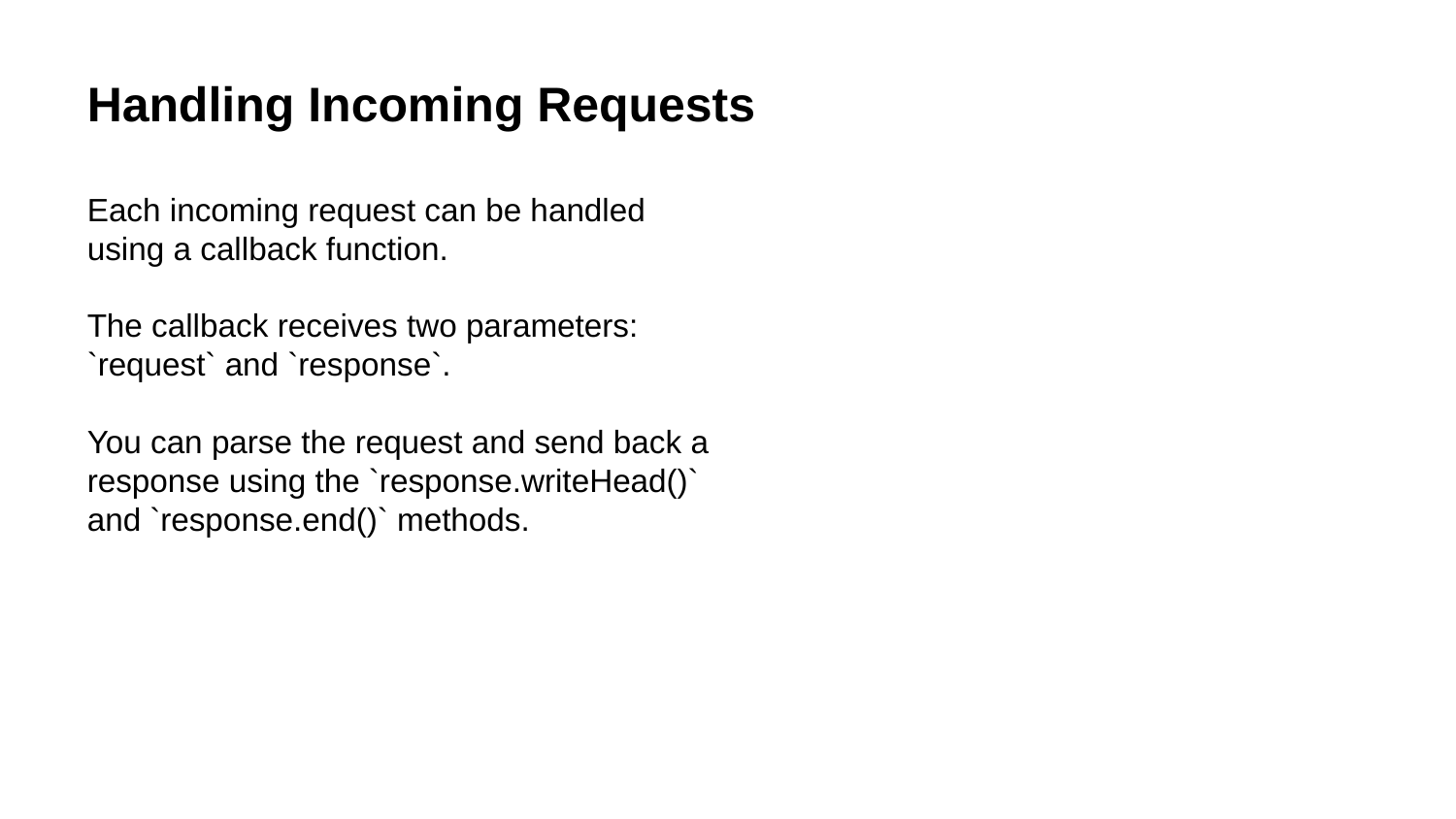

Handling Incoming Requests
Each incoming request can be handled using a callback function.

The callback receives two parameters: `request` and `response`.

You can parse the request and send back a response using the `response.writeHead()` and `response.end()` methods.